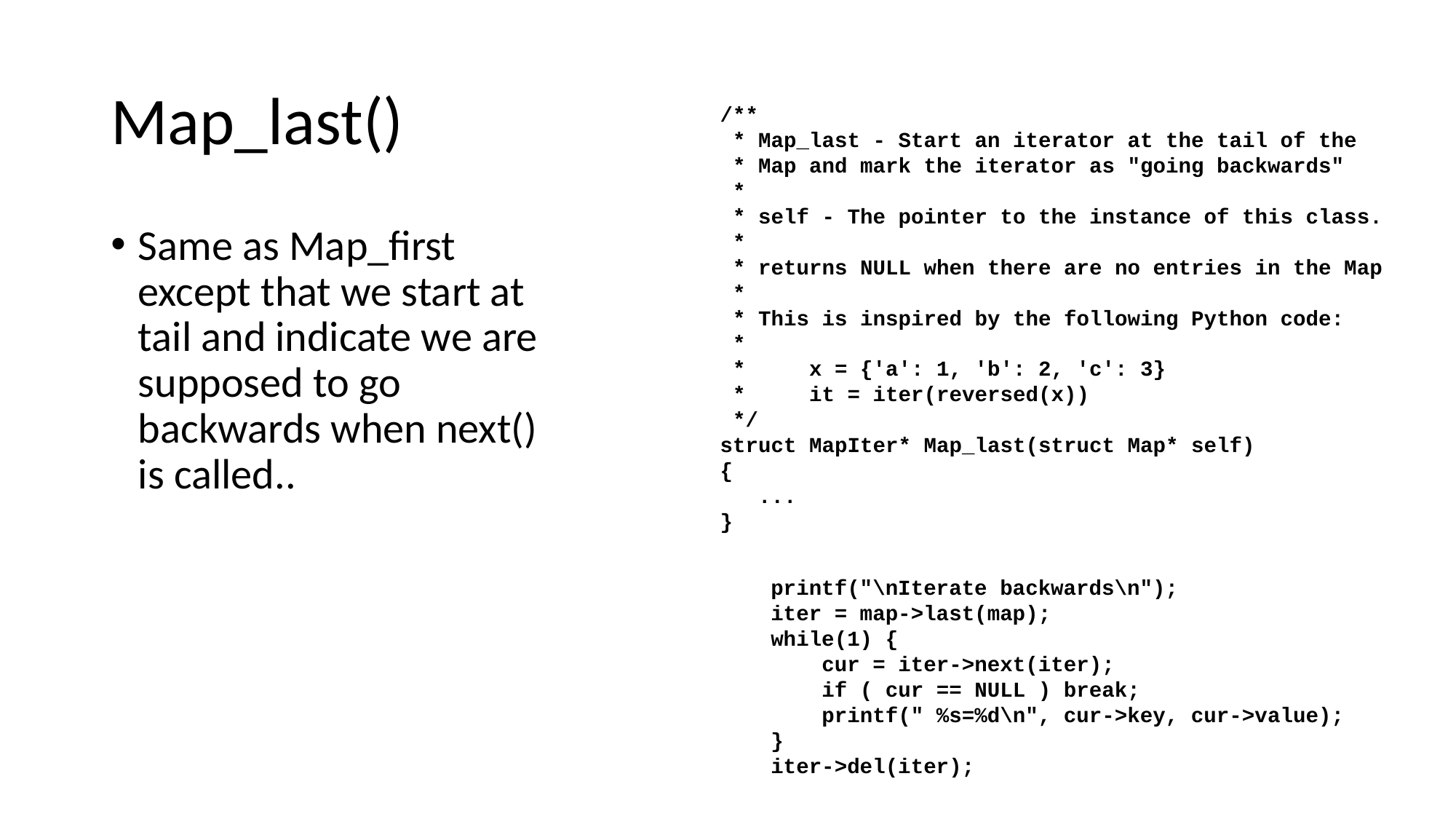

# Map_last()
/**
 * Map_last - Start an iterator at the tail of the
 * Map and mark the iterator as "going backwards"
 *
 * self - The pointer to the instance of this class.
 *
 * returns NULL when there are no entries in the Map
 *
 * This is inspired by the following Python code:
 *
 *     x = {'a': 1, 'b': 2, 'c': 3}
 *     it = iter(reversed(x))
 */
struct MapIter* Map_last(struct Map* self)
{
   ...
}
Same as Map_first except that we start at tail and indicate we are supposed to go backwards when next() is called..
    printf("\nIterate backwards\n");
    iter = map->last(map);
    while(1) {
        cur = iter->next(iter);
        if ( cur == NULL ) break;
        printf(" %s=%d\n", cur->key, cur->value);
    }
    iter->del(iter);